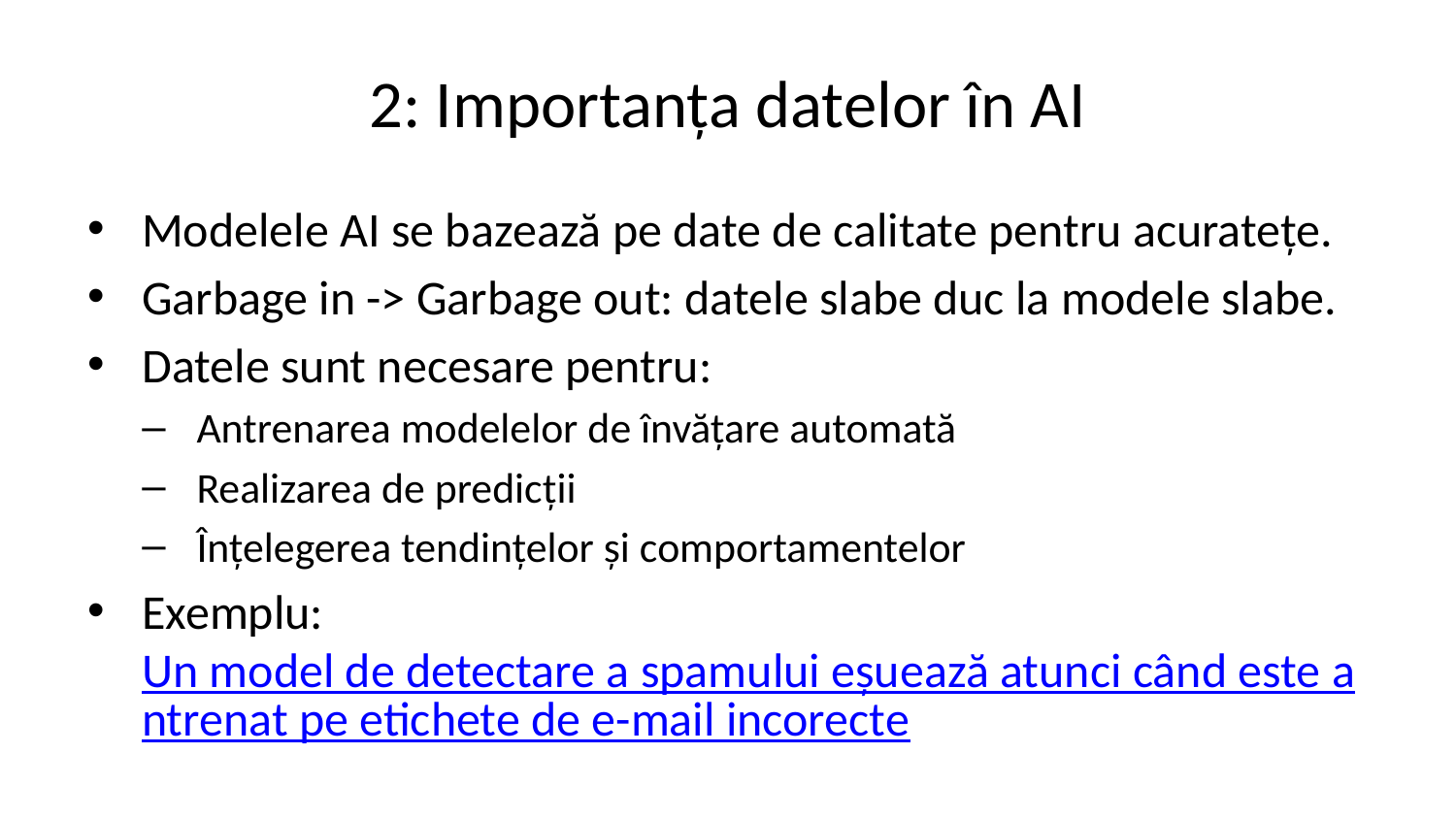

# 2: Importanța datelor în AI
Modelele AI se bazează pe date de calitate pentru acuratețe.
Garbage in -> Garbage out: datele slabe duc la modele slabe.
Datele sunt necesare pentru:
Antrenarea modelelor de învățare automată
Realizarea de predicții
Înțelegerea tendințelor și comportamentelor
Exemplu: Un model de detectare a spamului eșuează atunci când este antrenat pe etichete de e-mail incorecte